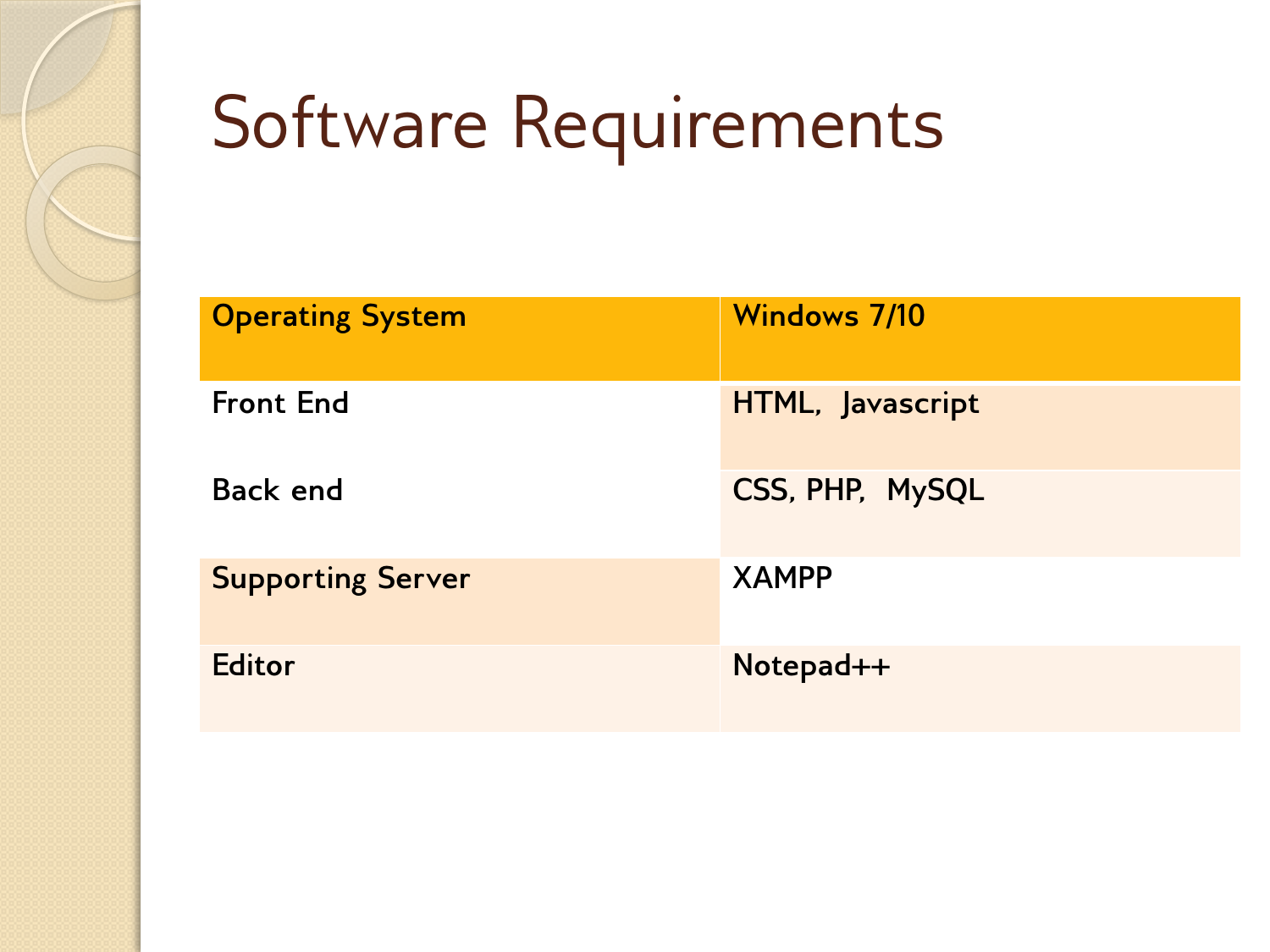

# Software Requirements
| Operating System | Windows 7/10 |
| --- | --- |
| Front End | HTML, Javascript |
| Back end | CSS, PHP, MySQL |
| Supporting Server | XAMPP |
| Editor | Notepad++ |